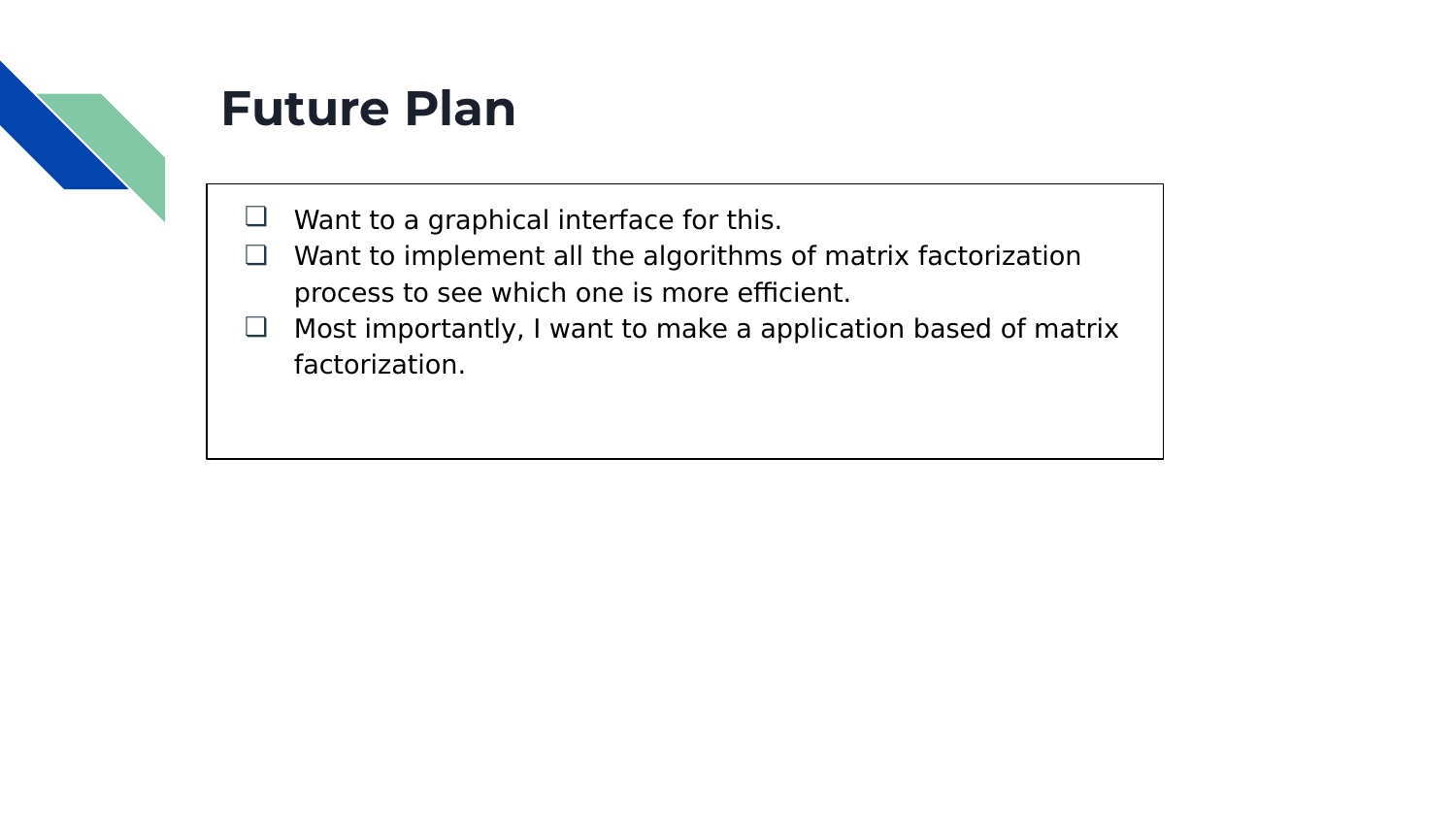

# Future Plan
Want to a graphical interface for this.
Want to implement all the algorithms of matrix factorization process to see which one is more efficient.
Most importantly, I want to make a application based of matrix factorization.